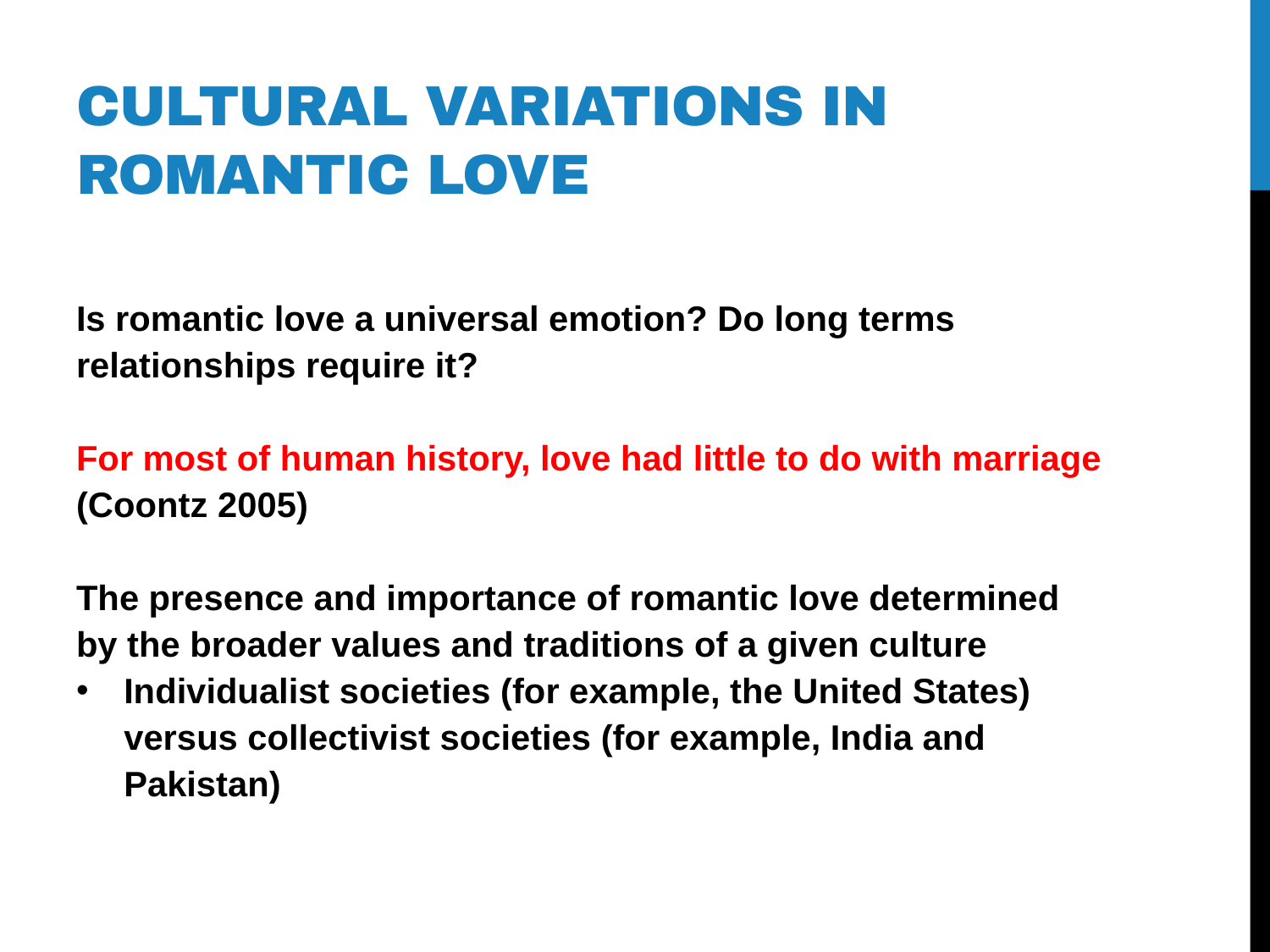

# Cultural variations in romantic love

Is romantic love a universal emotion? Do long terms relationships require it?

For most of human history, love had little to do with marriage (Coontz 2005)

The presence and importance of romantic love determined by the broader values and traditions of a given culture
Individualist societies (for example, the United States) versus collectivist societies (for example, India and Pakistan)